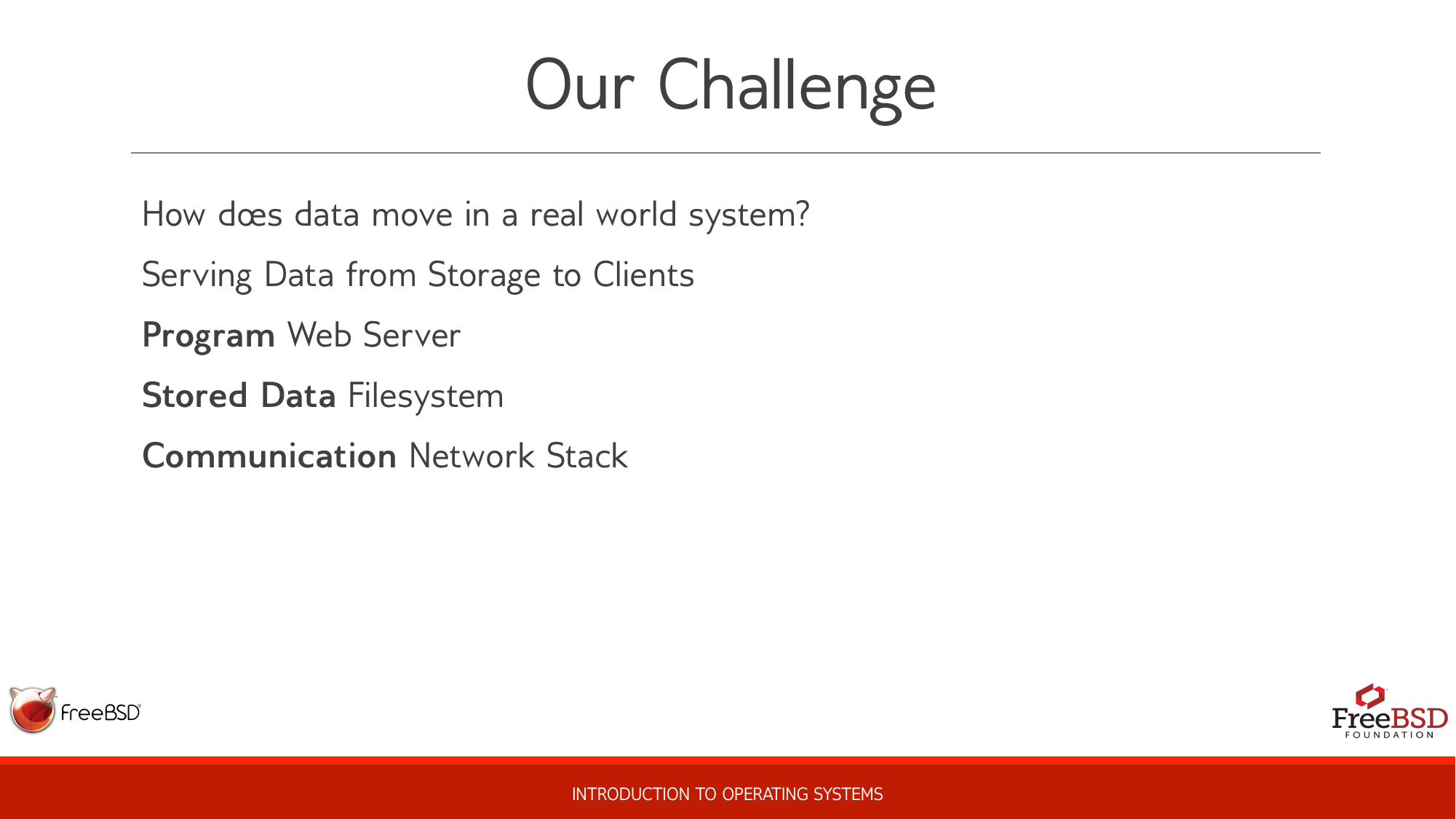

# Our Challenge
How does data move in a real world system?
Serving Data from Storage to Clients
Program Web Server
Stored Data Filesystem
Communication Network Stack
Introduction to Operating Systems